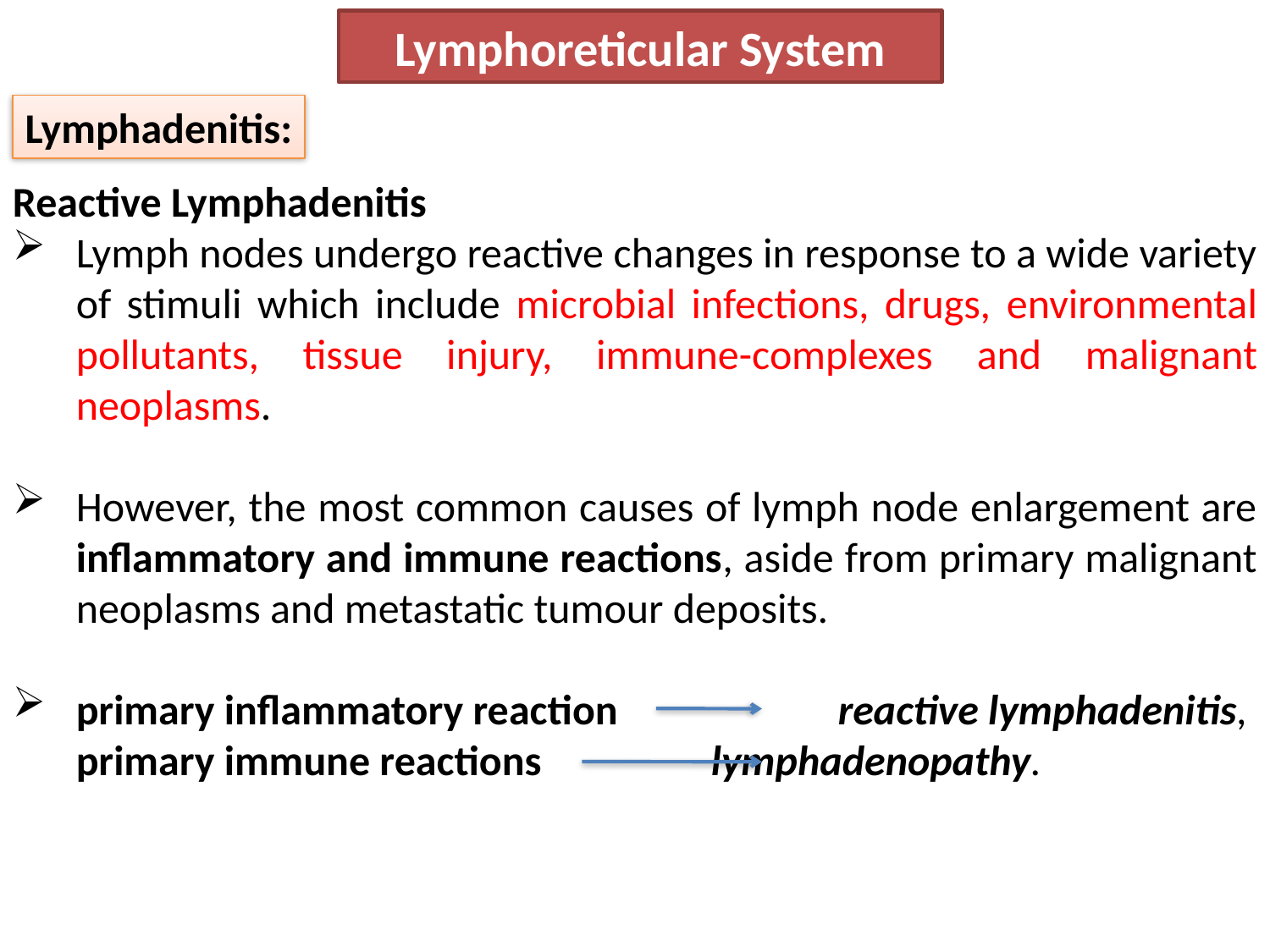

Lymphoreticular System
Lymphadenitis:
Reactive Lymphadenitis
Lymph nodes undergo reactive changes in response to a wide variety of stimuli which include microbial infections, drugs, environmental pollutants, tissue injury, immune-complexes and malignant neoplasms.

However, the most common causes of lymph node enlargement are inflammatory and immune reactions, aside from primary malignant neoplasms and metastatic tumour deposits.

primary inflammatory reaction  		reactive lymphadenitis, primary immune reactions 		lymphadenopathy.